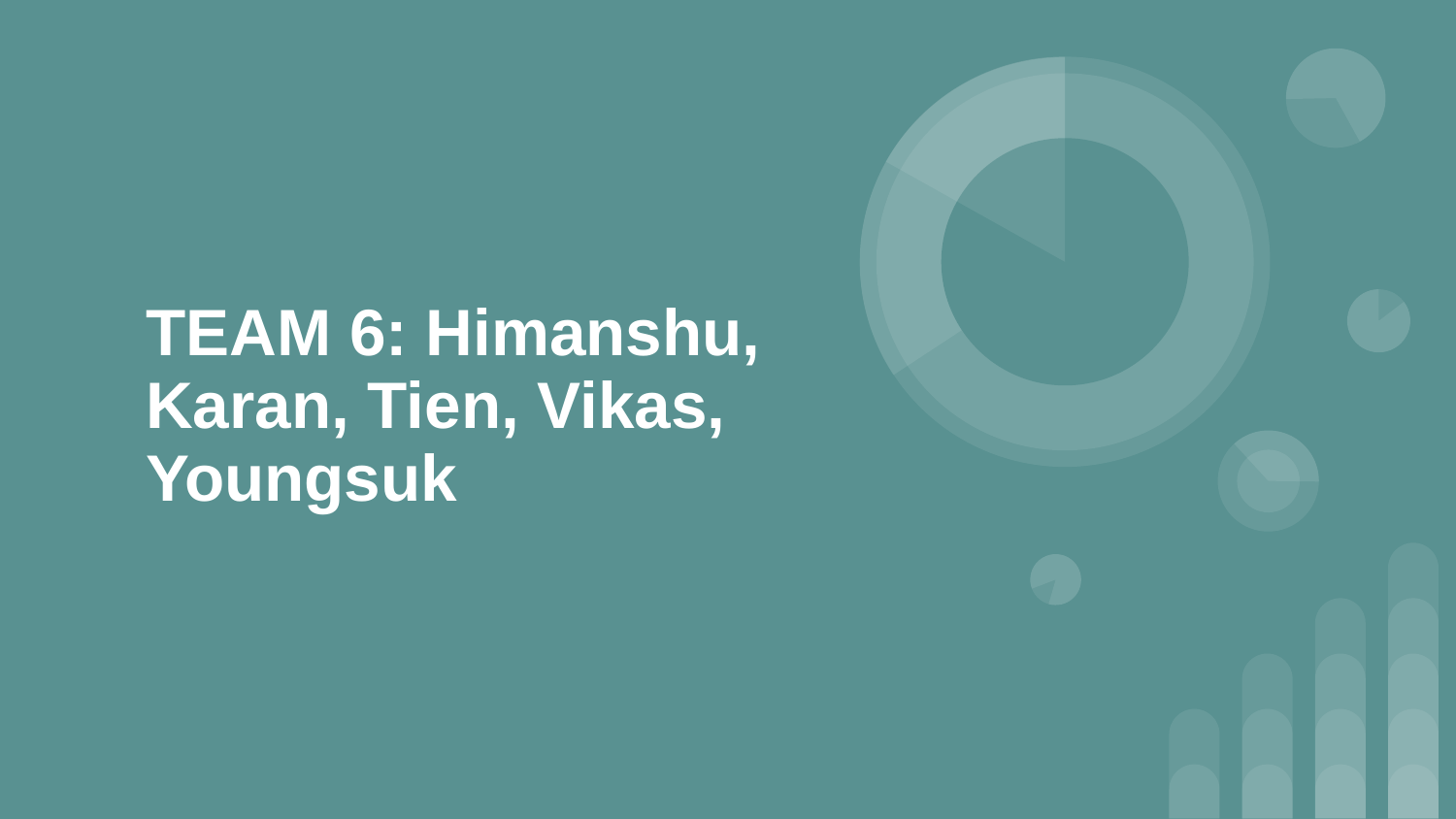

# TEAM 6: Himanshu, Karan, Tien, Vikas, Youngsuk